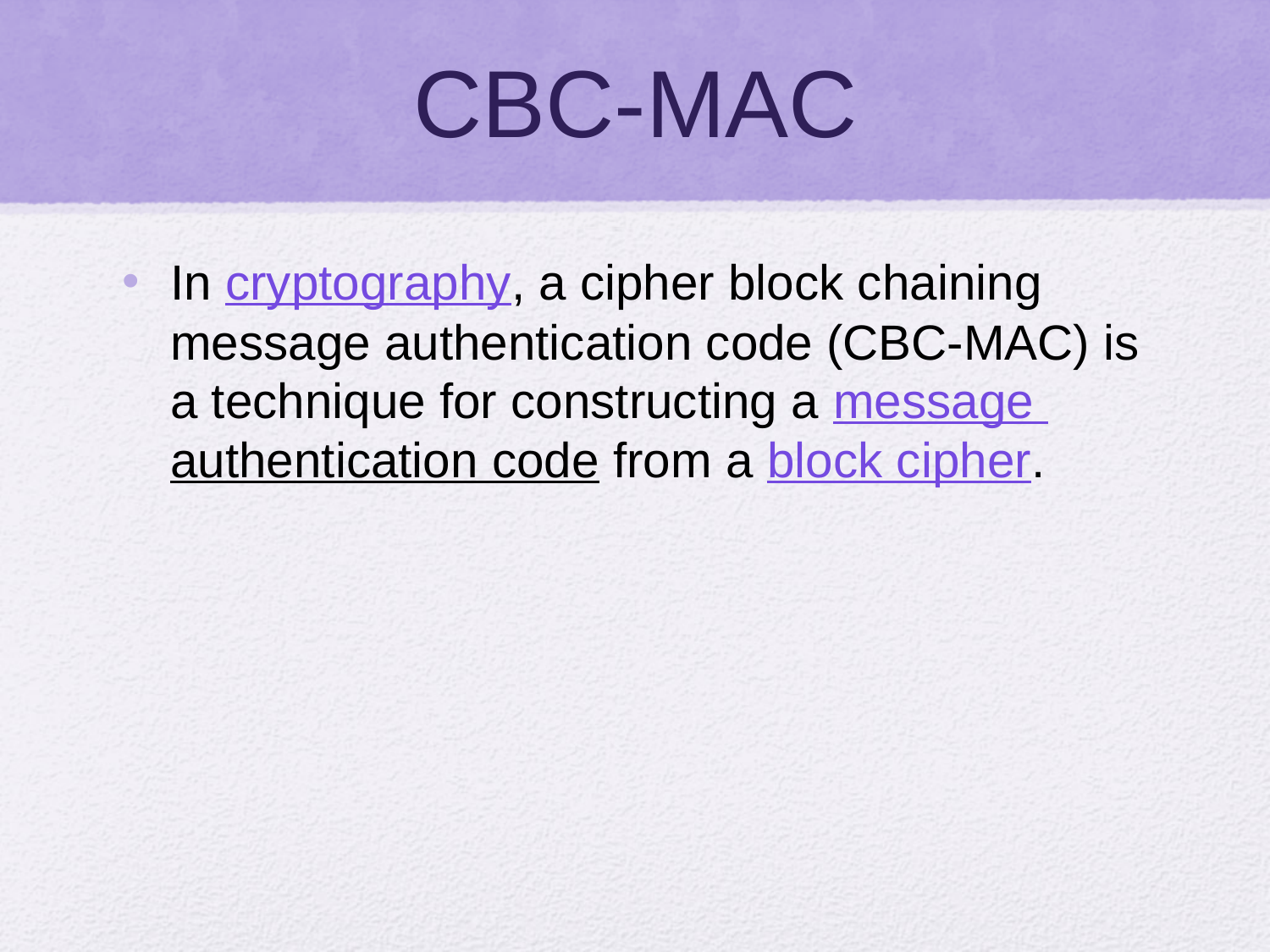

# CBC-MAC
In cryptography, a cipher block chaining message authentication code (CBC-MAC) is a technique for constructing a message authentication code from a block cipher.